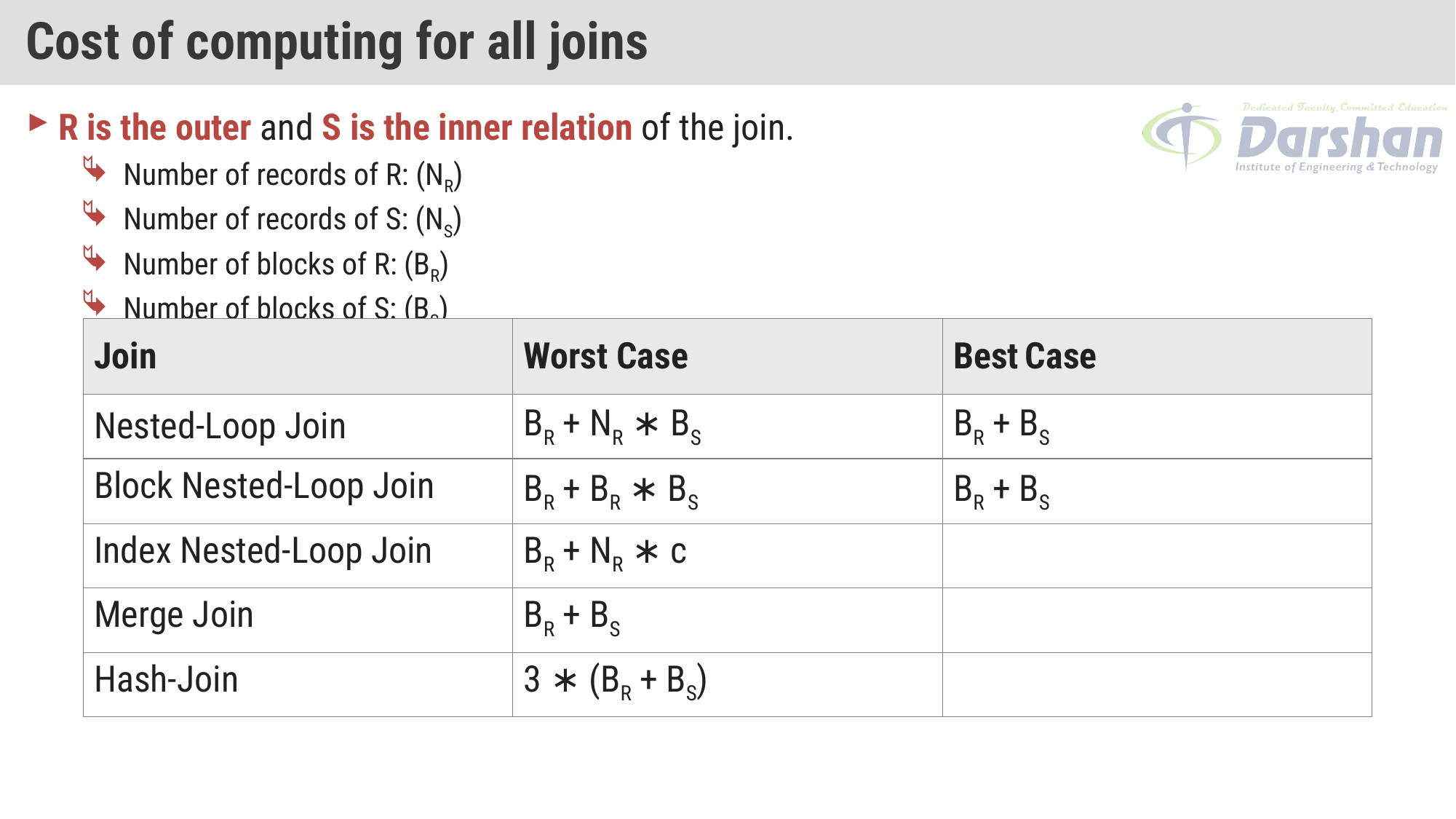

# Cost of computing for all joins
R is the outer and S is the inner relation of the join.
Number of records of R: (NR)
Number of records of S: (NS)
Number of blocks of R: (BR)
Number of blocks of S: (BS)

c is the cost of a single selection on S using the join condition.
| Join | Worst Case | Best Case |
| --- | --- | --- |
| Nested-Loop Join | BR + NR ∗ BS | BR + BS |
| --- | --- | --- |
| Block Nested-Loop Join | BR + BR ∗ BS | BR + BS |
| --- | --- | --- |
| Index Nested-Loop Join | BR + NR ∗ c |  |
| --- | --- | --- |
| Merge Join | BR + BS |  |
| --- | --- | --- |
| Hash-Join | 3 ∗ (BR + BS) |  |
| --- | --- | --- |